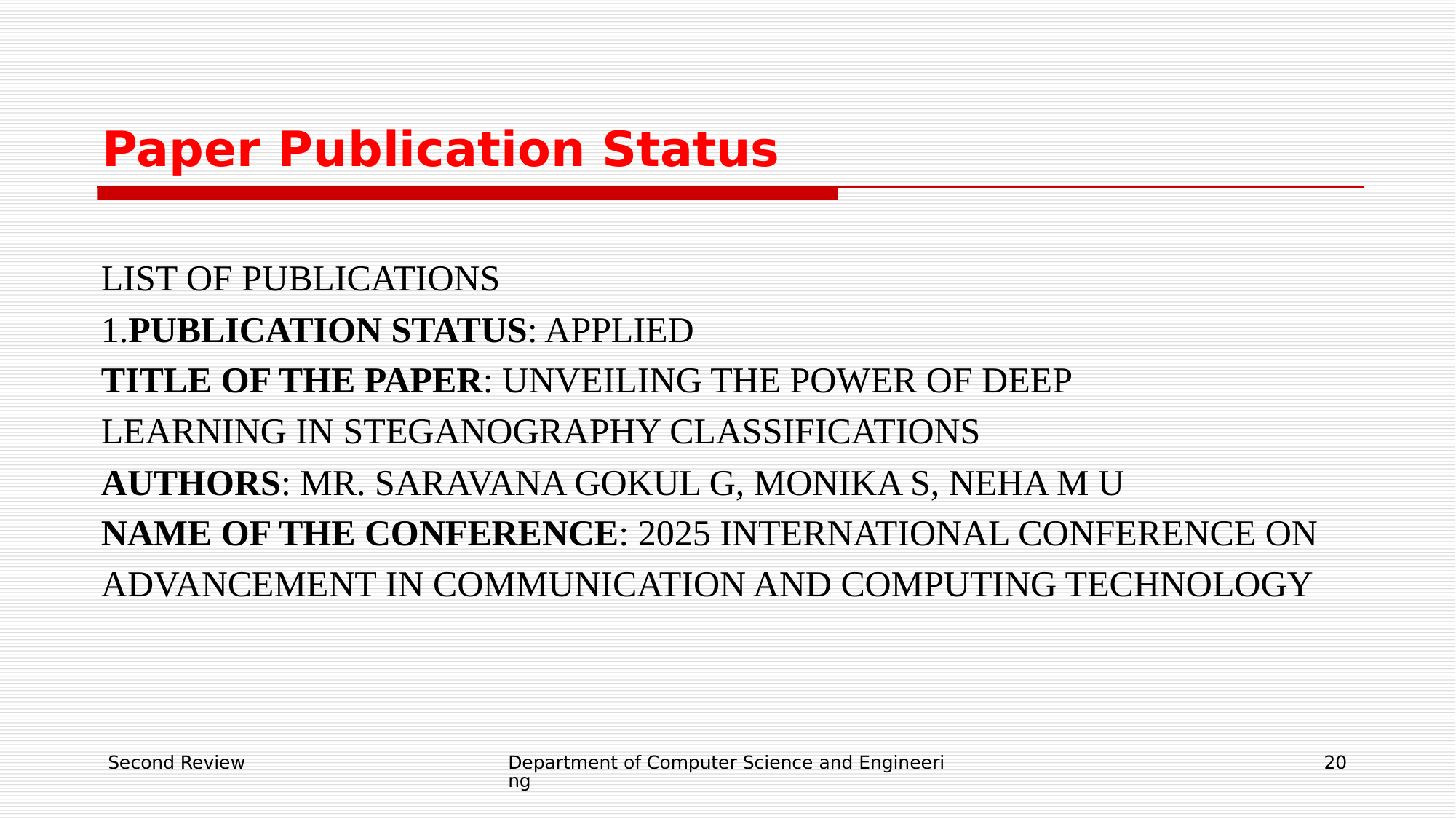

# Paper Publication Status

LIST OF PUBLICATIONS
1.PUBLICATION STATUS: APPLIED
TITLE OF THE PAPER: UNVEILING THE POWER OF DEEP
LEARNING IN STEGANOGRAPHY CLASSIFICATIONS
AUTHORS: MR. SARAVANA GOKUL G, MONIKA S, NEHA M U
NAME OF THE CONFERENCE: 2025 INTERNATIONAL CONFERENCE ON
ADVANCEMENT IN COMMUNICATION AND COMPUTING TECHNOLOGY

Second Review
Department of Computer Science and Engineering
20